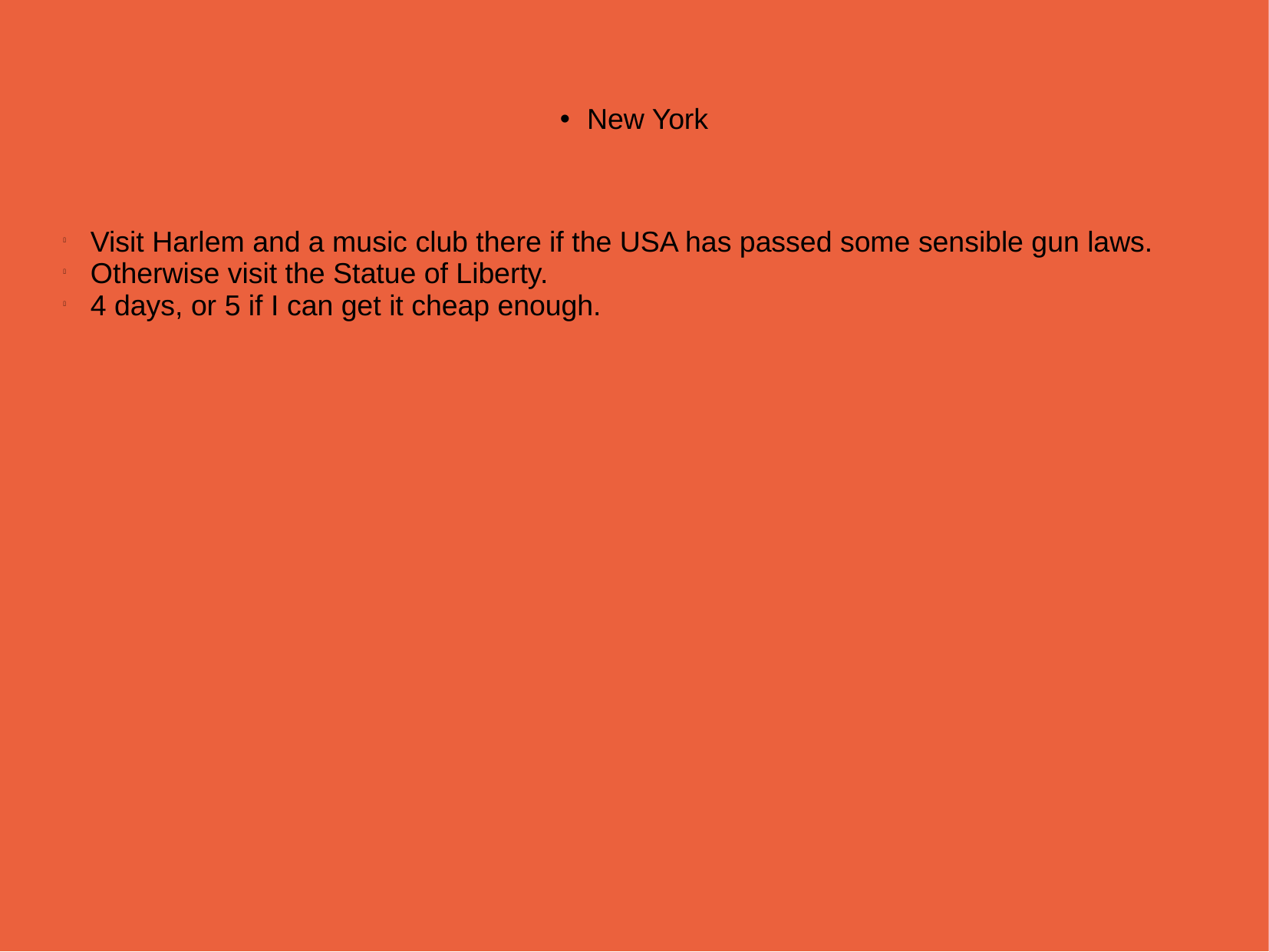

New York
Visit Harlem and a music club there if the USA has passed some sensible gun laws.
Otherwise visit the Statue of Liberty.
4 days, or 5 if I can get it cheap enough.